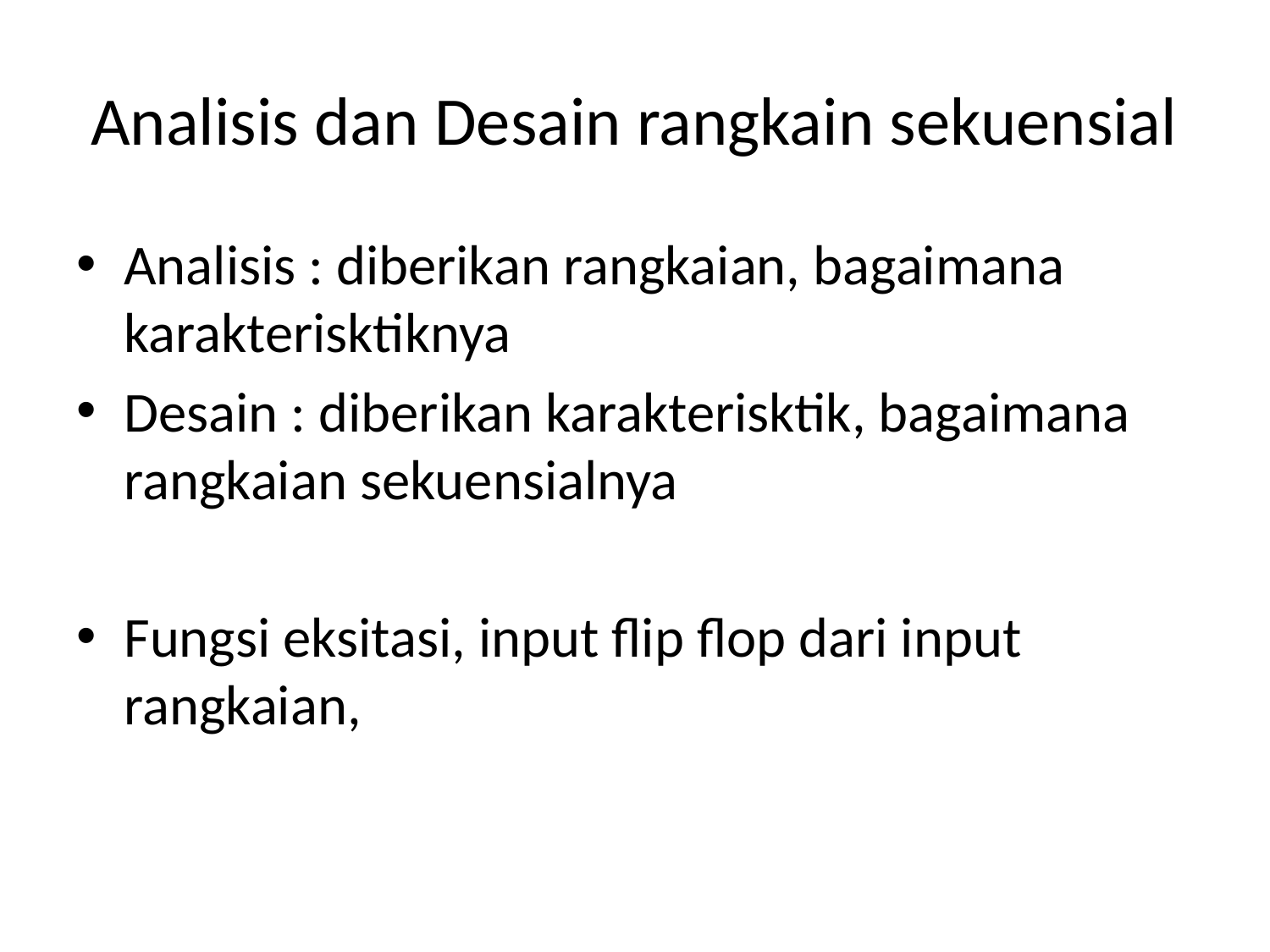

# Analisis dan Desain rangkain sekuensial
Analisis : diberikan rangkaian, bagaimana karakterisktiknya
Desain : diberikan karakterisktik, bagaimana rangkaian sekuensialnya

Fungsi eksitasi, input flip flop dari input rangkaian,